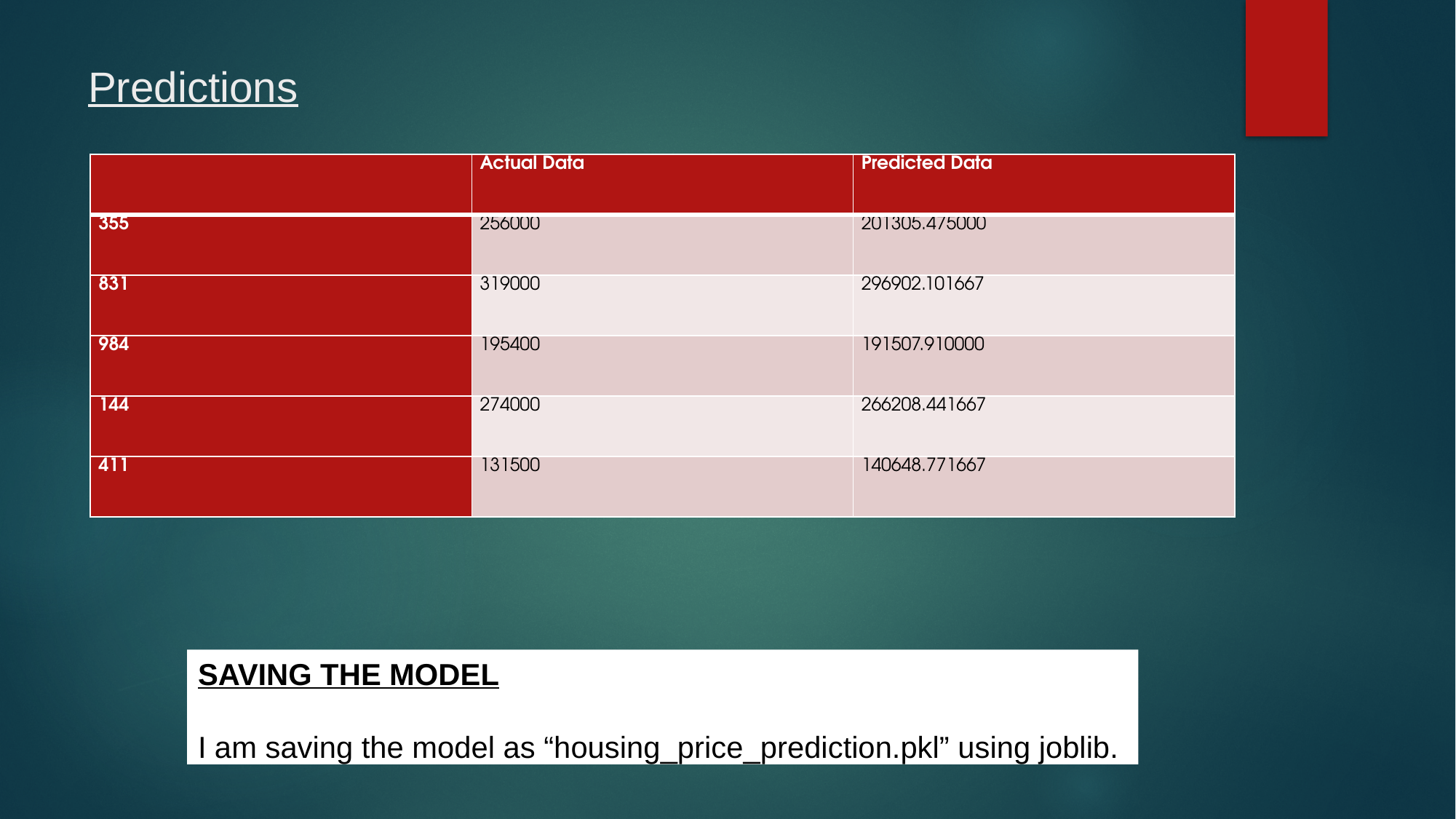

# Predictions
|  | Actual Data | Predicted Data |
| --- | --- | --- |
| 355 | 256000 | 201305.475000 |
| 831 | 319000 | 296902.101667 |
| 984 | 195400 | 191507.910000 |
| 144 | 274000 | 266208.441667 |
| 411 | 131500 | 140648.771667 |
SAVING THE MODEL

I am saving the model as “housing_price_prediction.pkl” using joblib.